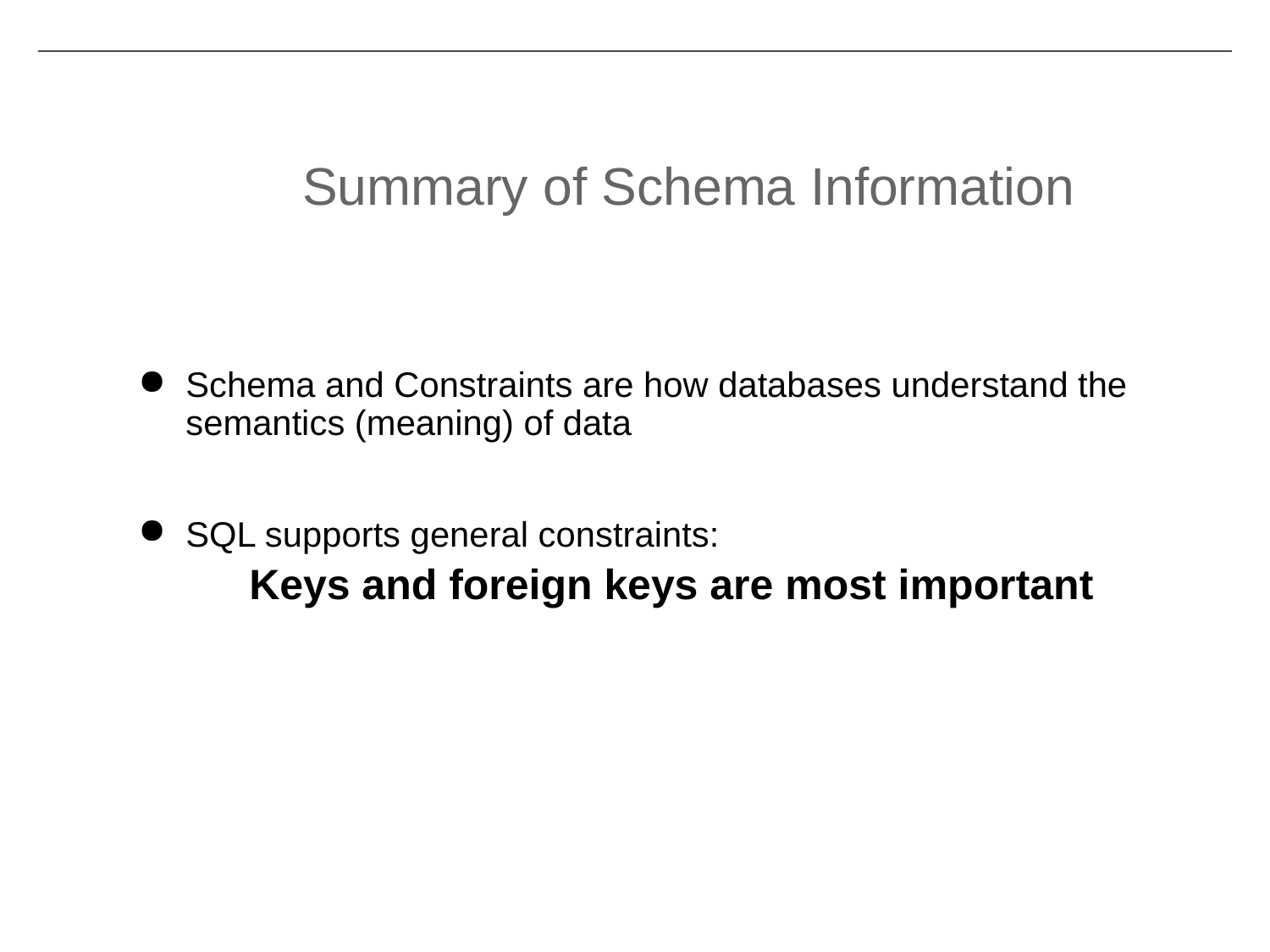

Summary of Schema Information
Schema and Constraints are how databases understand the semantics (meaning) of data

SQL supports general constraints:
       	Keys and foreign keys are most important